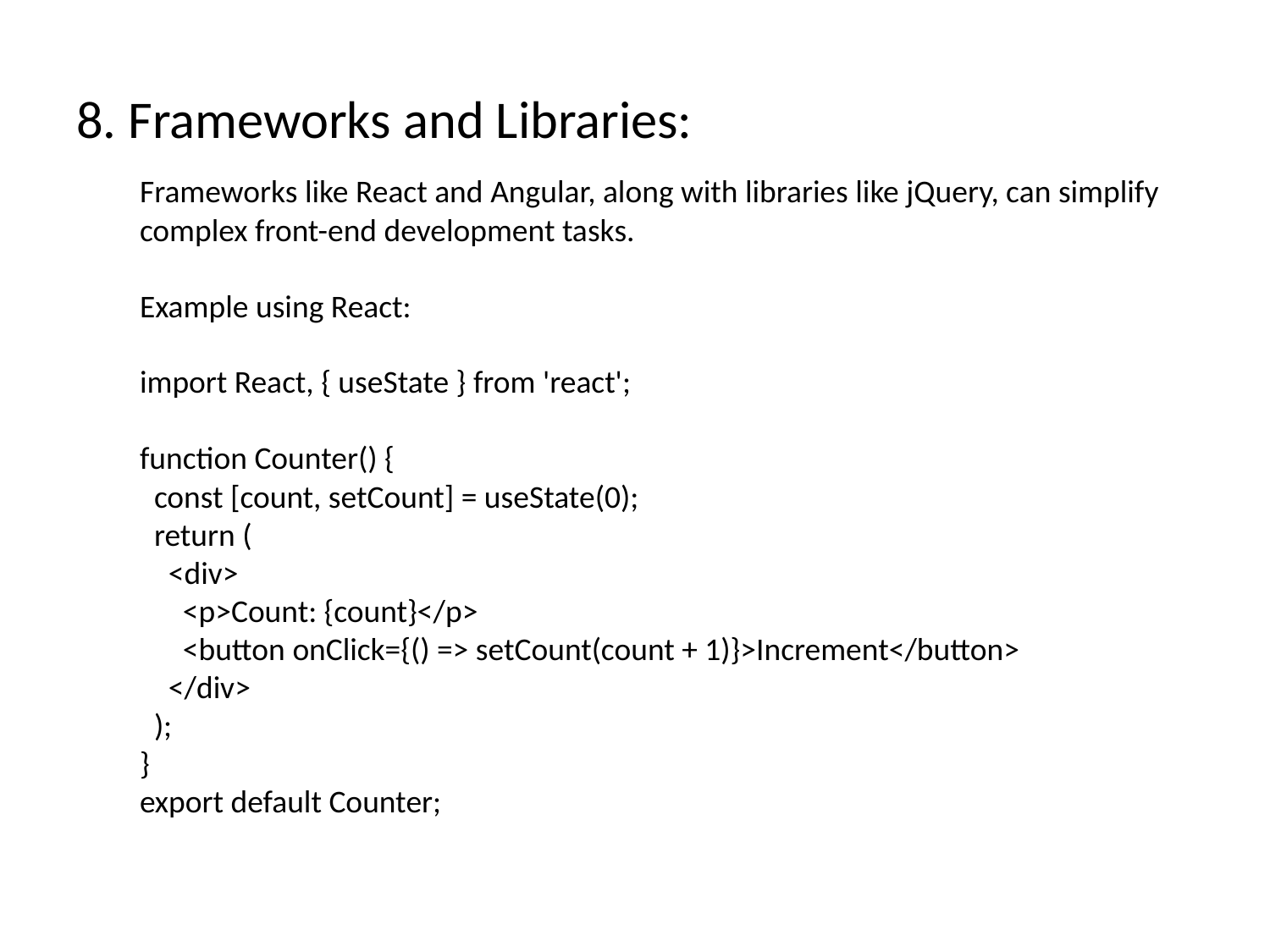

# 8. Frameworks and Libraries:

Frameworks like React and Angular, along with libraries like jQuery, can simplify complex front-end development tasks.
Example using React:
import React, { useState } from 'react';
function Counter() {
  const [count, setCount] = useState(0);
  return (
    <div>
      <p>Count: {count}</p>
      <button onClick={() => setCount(count + 1)}>Increment</button>
    </div>
  );
}
export default Counter;